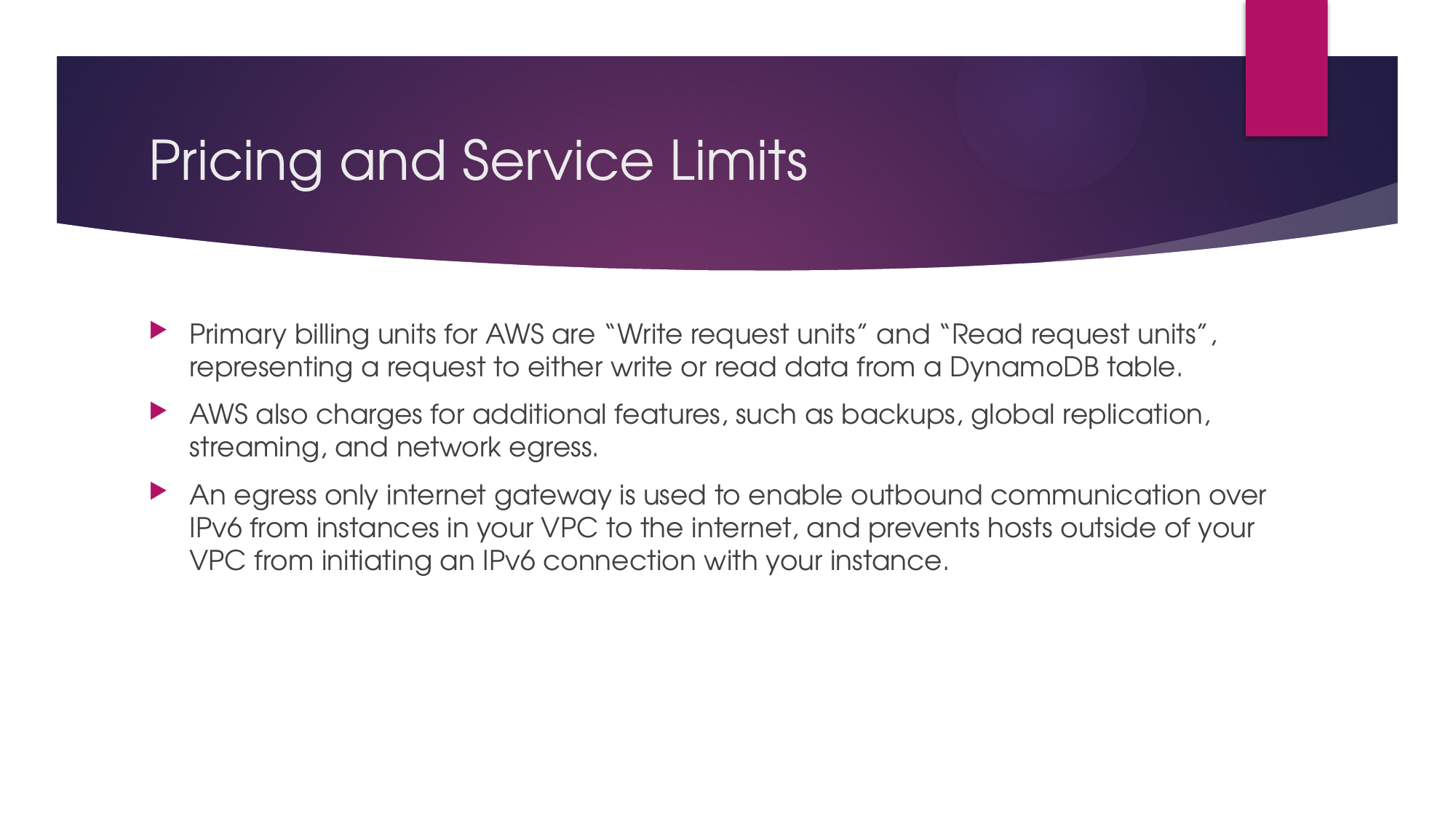

# Pricing and Service Limits
Primary billing units for AWS are “Write request units” and “Read request units”, representing a request to either write or read data from a DynamoDB table.
AWS also charges for additional features, such as backups, global replication, streaming, and network egress.
An egress only internet gateway is used to enable outbound communication over IPv6 from instances in your VPC to the internet, and prevents hosts outside of your VPC from initiating an IPv6 connection with your instance.